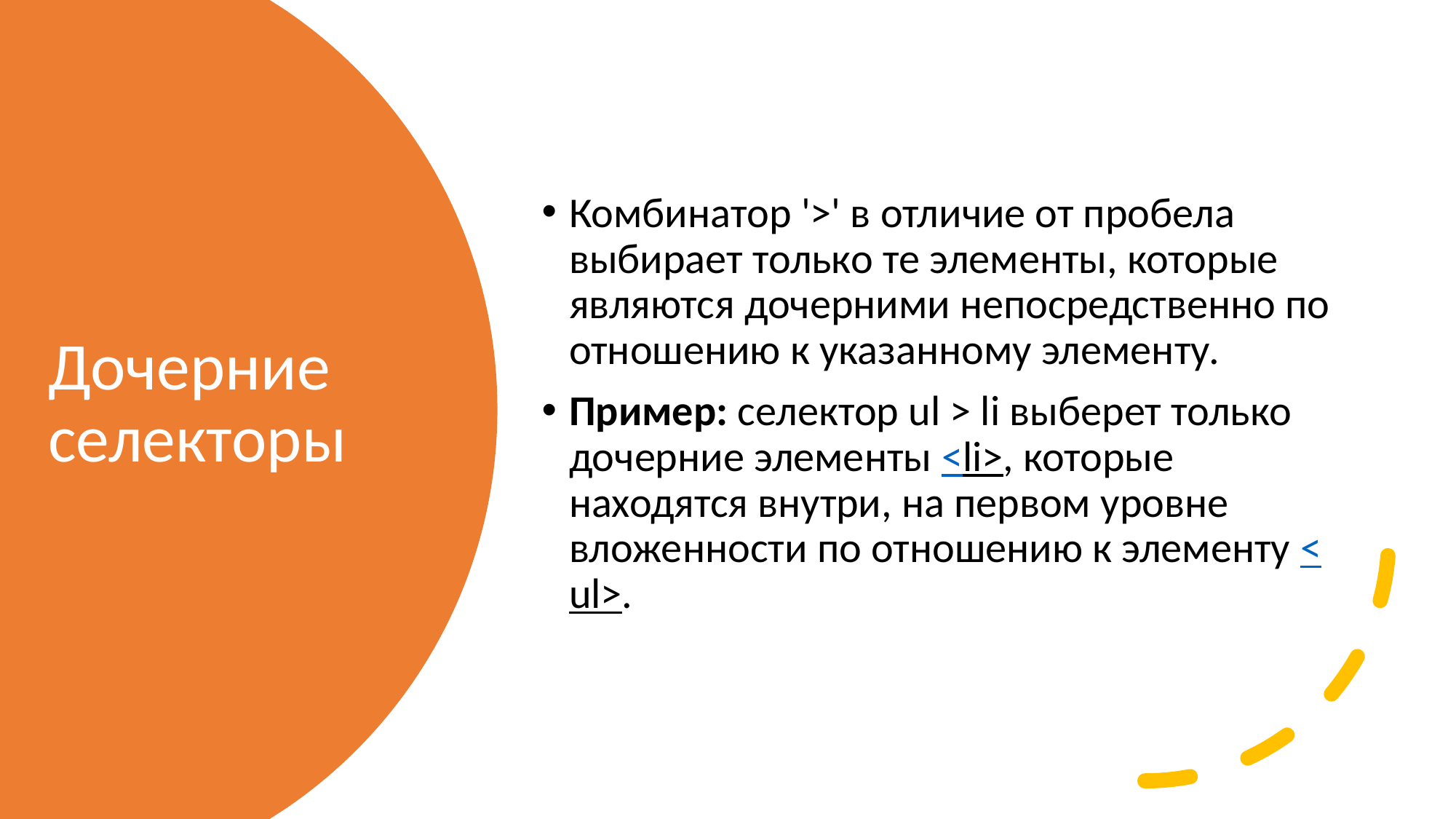

Комбинатор '>' в отличие от пробела выбирает только те элементы, которые являются дочерними непосредственно по отношению к указанному элементу.
Пример: селектор ul > li выберет только дочерние элементы <li>, которые находятся внутри, на первом уровне вложенности по отношению к элементу <ul>.
# Дочерние селекторы